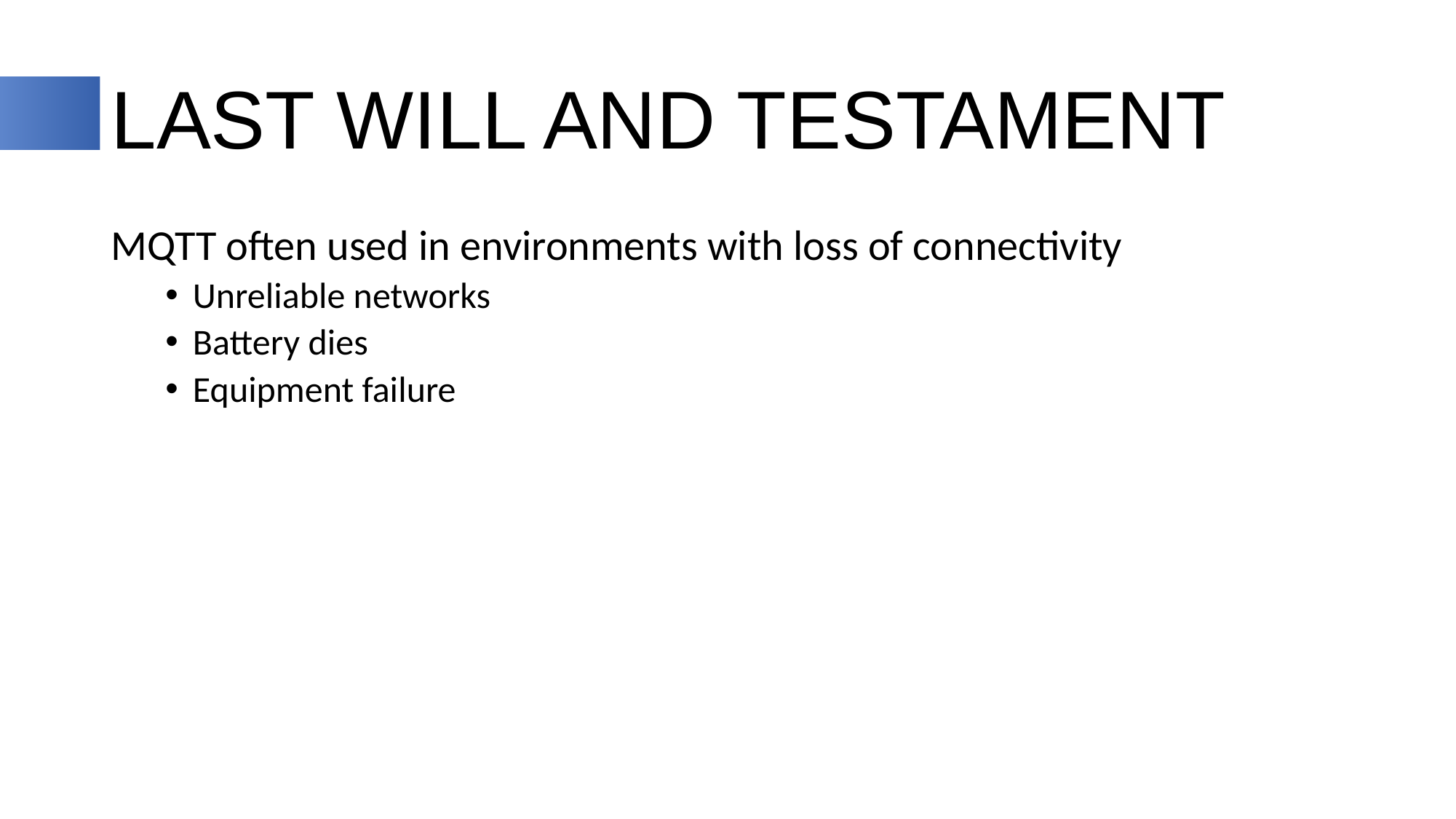

# Last Will and Testament
MQTT often used in environments with loss of connectivity
Unreliable networks
Battery dies
Equipment failure